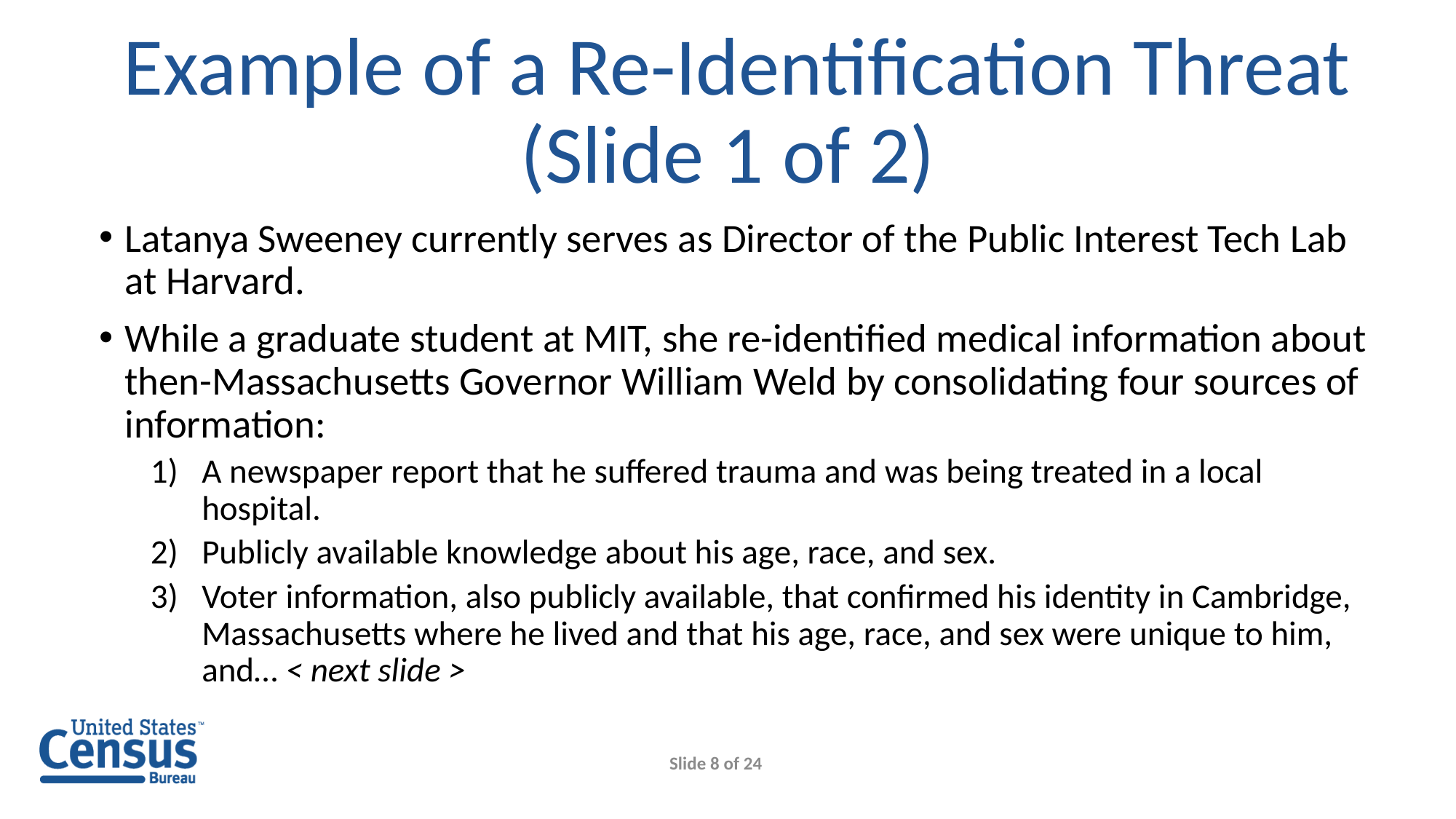

# Example of a Re-Identification Threat (Slide 1 of 2)
Latanya Sweeney currently serves as Director of the Public Interest Tech Lab at Harvard.
While a graduate student at MIT, she re-identified medical information about then-Massachusetts Governor William Weld by consolidating four sources of information:
A newspaper report that he suffered trauma and was being treated in a local hospital.
Publicly available knowledge about his age, race, and sex.
Voter information, also publicly available, that confirmed his identity in Cambridge, Massachusetts where he lived and that his age, race, and sex were unique to him, and… < next slide >

Slide 8 of 24